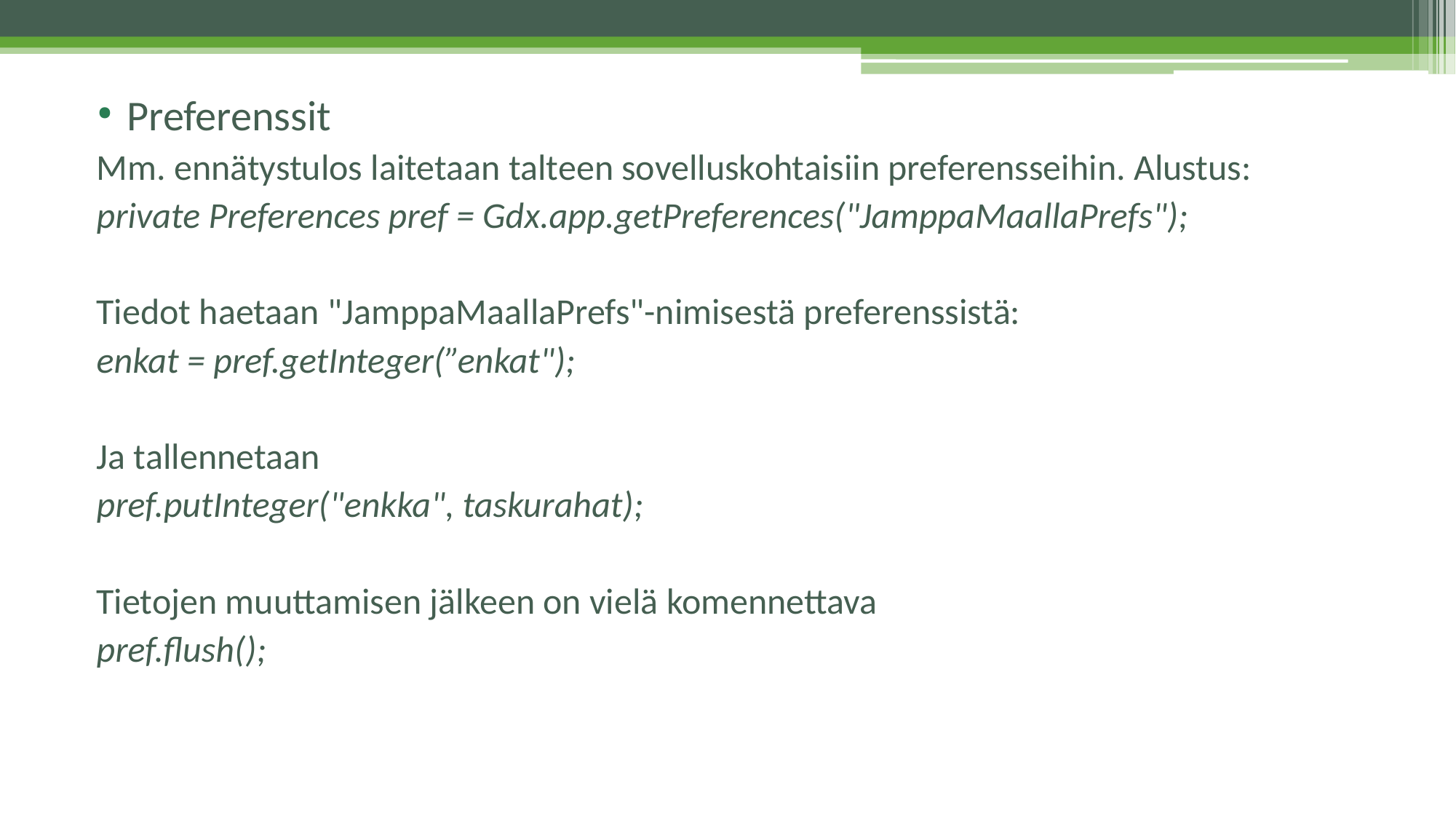

Preferenssit
Mm. ennätystulos laitetaan talteen sovelluskohtaisiin preferensseihin. Alustus:
private Preferences pref = Gdx.app.getPreferences("JamppaMaallaPrefs");

Tiedot haetaan "JamppaMaallaPrefs"-nimisestä preferenssistä:
enkat = pref.getInteger(”enkat");

Ja tallennetaan
pref.putInteger("enkka", taskurahat);

Tietojen muuttamisen jälkeen on vielä komennettava
pref.flush();